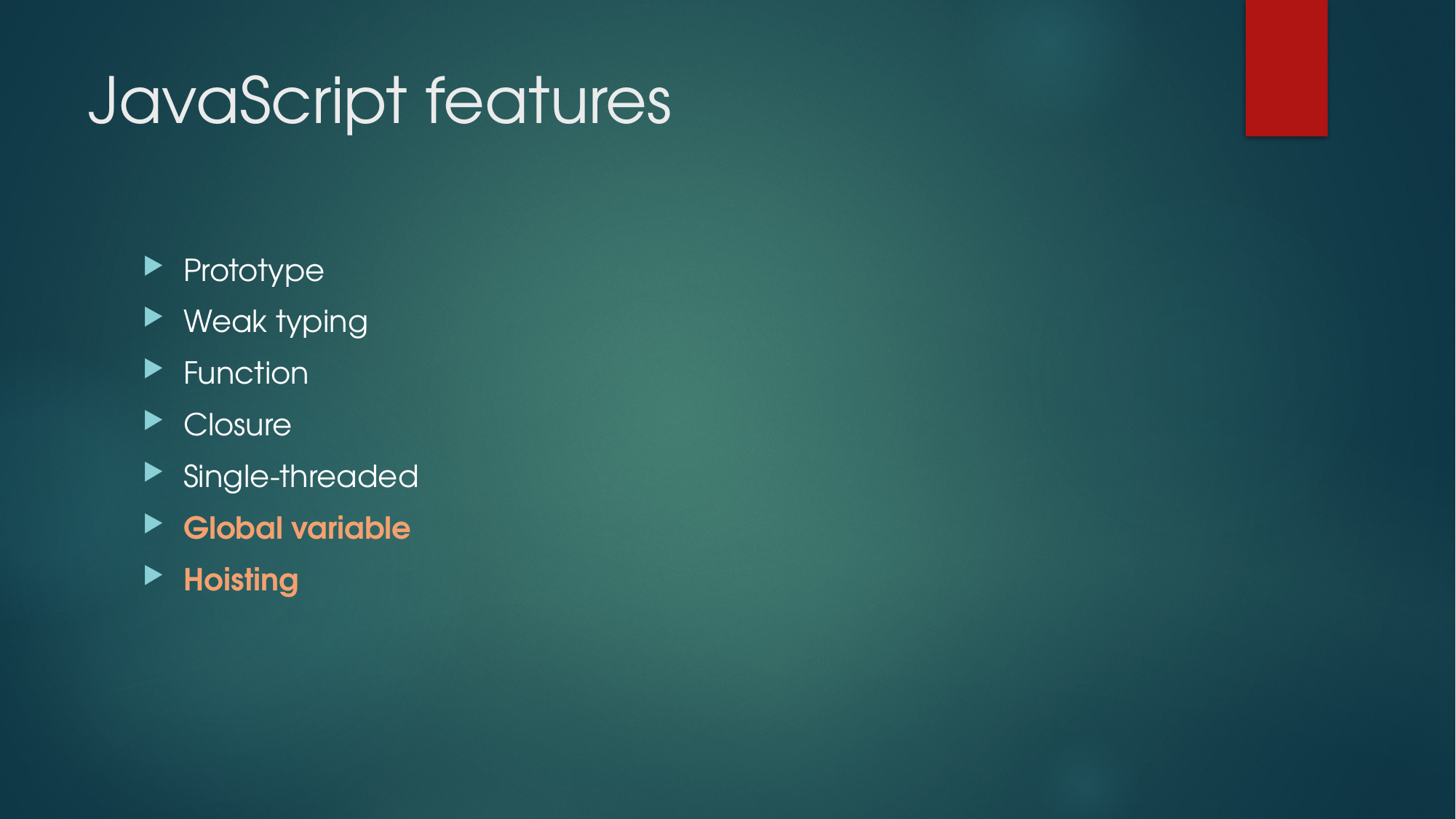

# JavaScript features
Prototype
Weak typing
Function
Closure
Single-threaded
Global variable
Hoisting